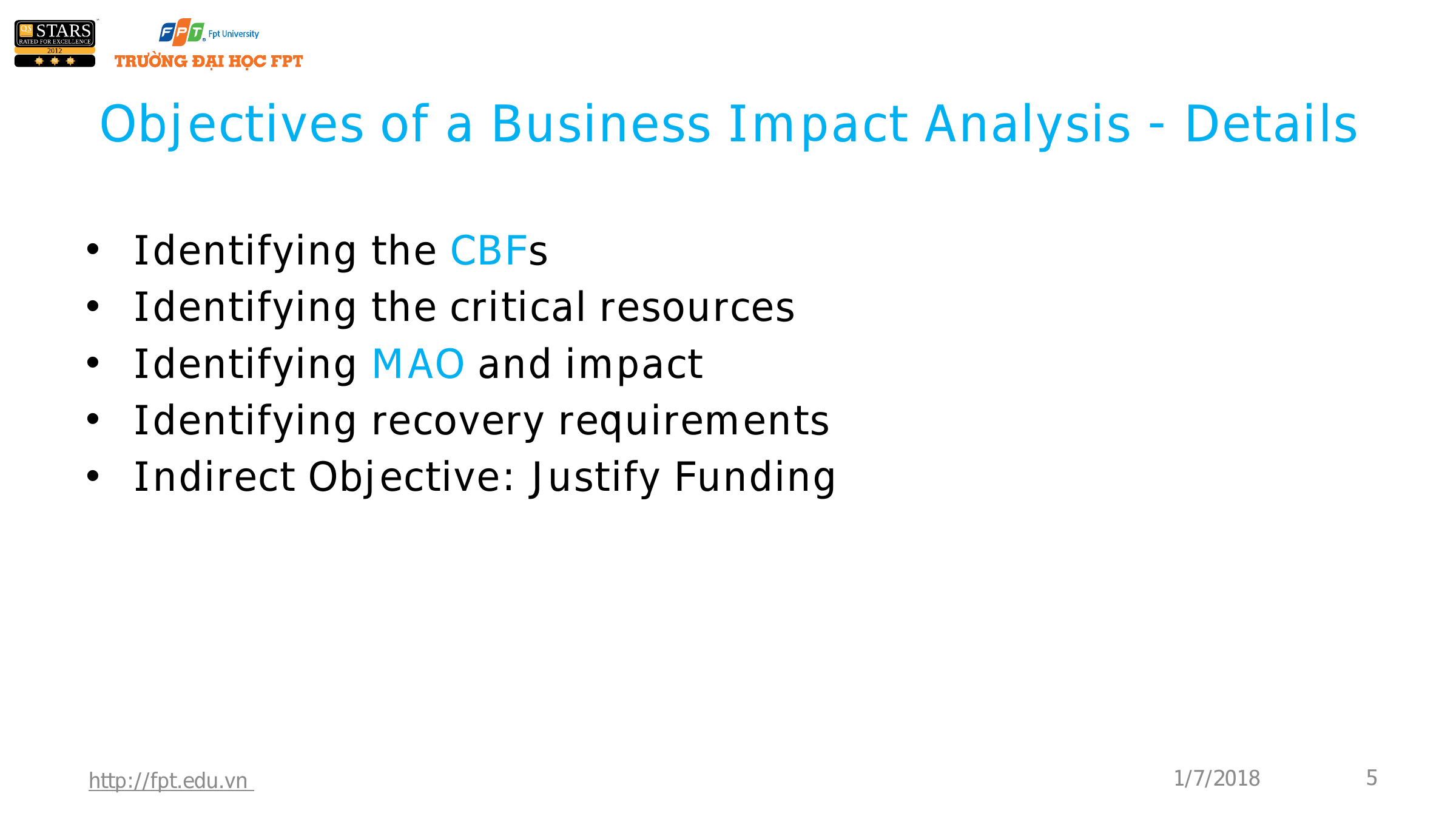

# Objectives of a Business Impact Analysis - Details
Identifying the CBFs
Identifying the critical resources
Identifying MAO and impact
Identifying recovery requirements
Indirect Objective: Justify Funding
http://fpt.edu.vn
1/7/2018
5